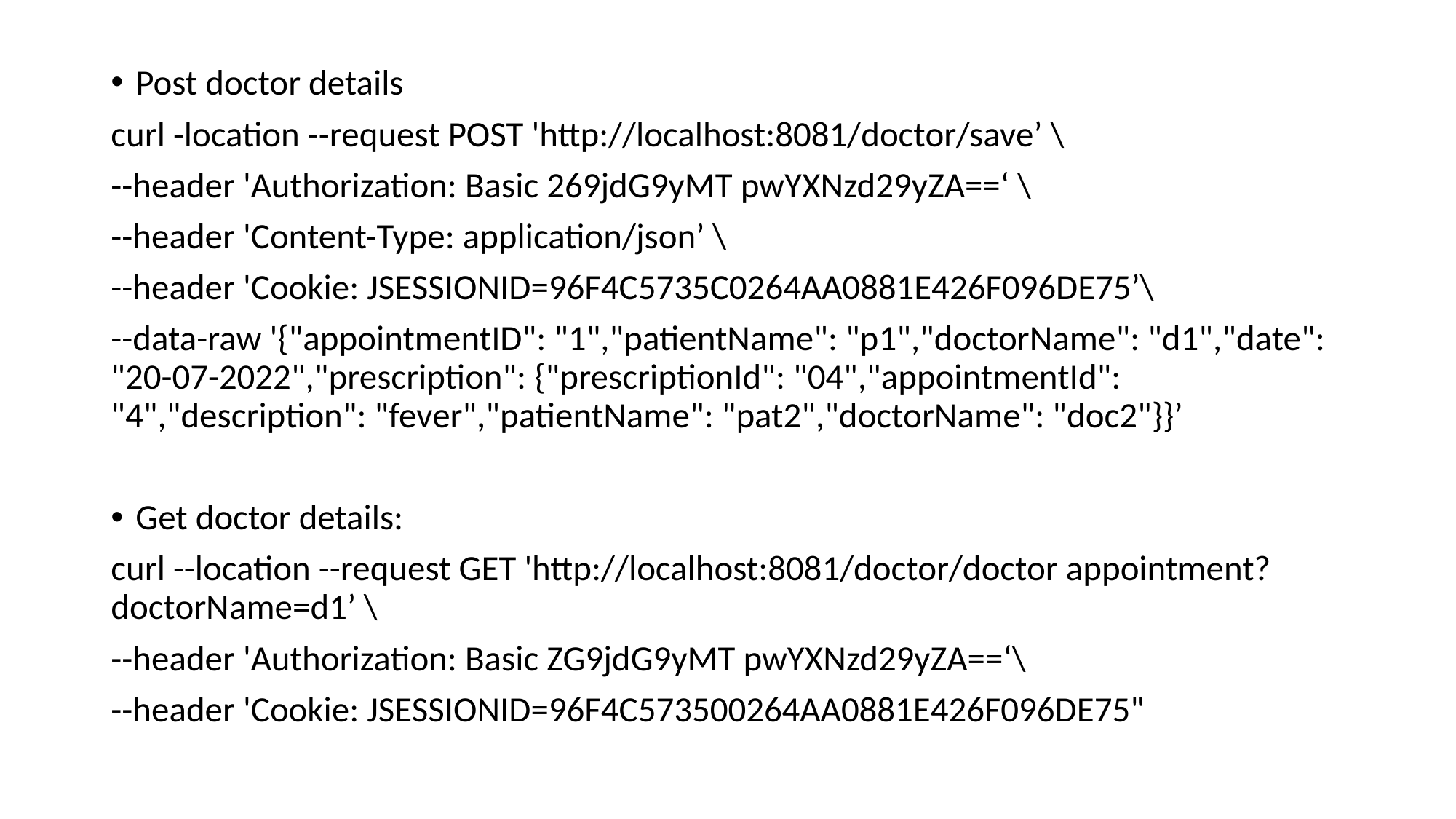

Post doctor details
curl -location --request POST 'http://localhost:8081/doctor/save’ \
--header 'Authorization: Basic 269jdG9yMT pwYXNzd29yZA==‘ \
--header 'Content-Type: application/json’ \
--header 'Cookie: JSESSIONID=96F4C5735C0264AA0881E426F096DE75’\
--data-raw '{"appointmentID": "1","patientName": "p1","doctorName": "d1","date": "20-07-2022","prescription": {"prescriptionId": "04","appointmentId": "4","description": "fever","patientName": "pat2","doctorName": "doc2"}}’

Get doctor details:
curl --location --request GET 'http://localhost:8081/doctor/doctor appointment?doctorName=d1’ \
--header 'Authorization: Basic ZG9jdG9yMT pwYXNzd29yZA==‘\
--header 'Cookie: JSESSIONID=96F4C573500264AA0881E426F096DE75"